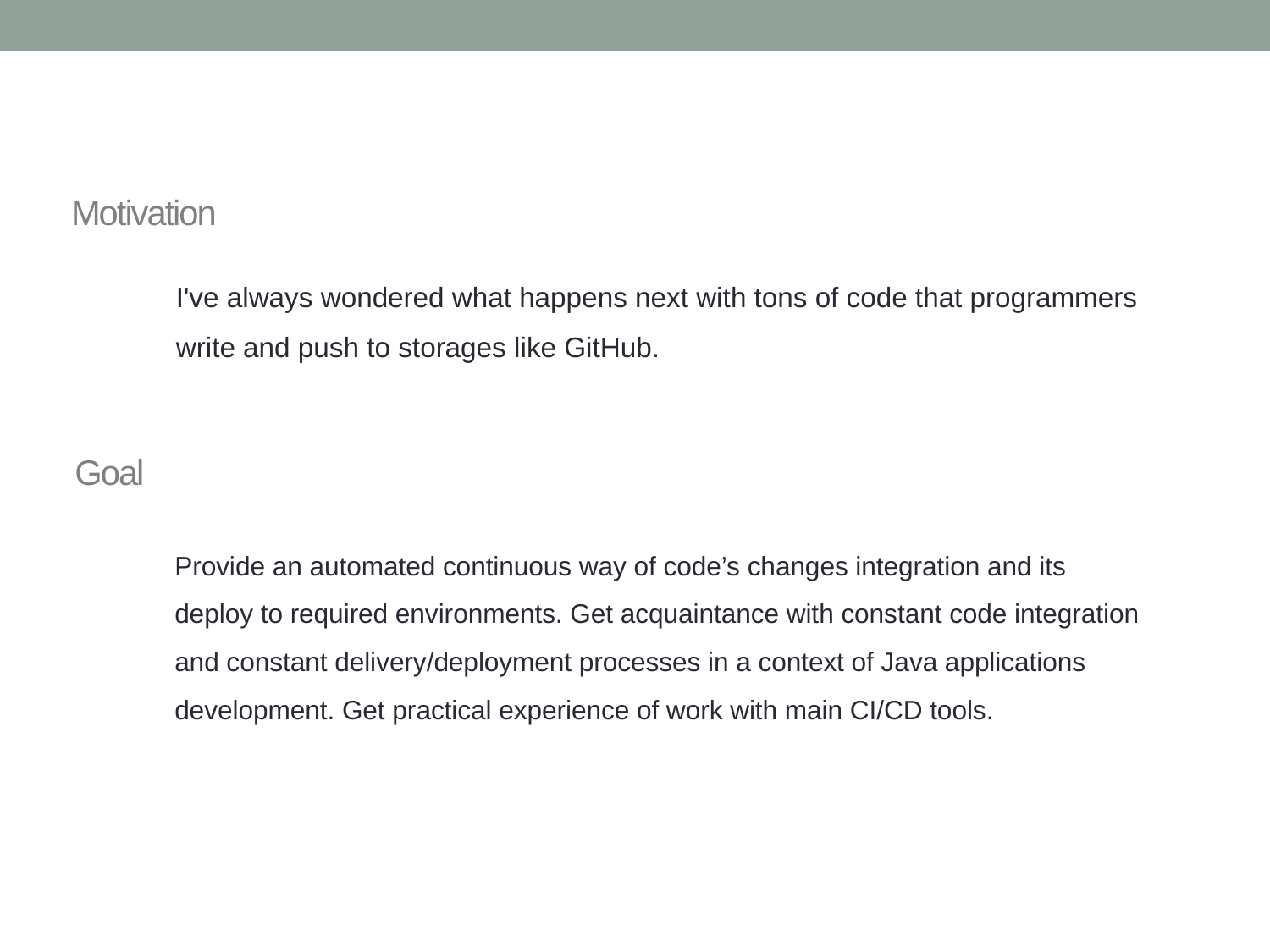

# Motivation
I've always wondered what happens next with tons of code that programmers write and push to storages like GitHub.
Goal
Provide an automated continuous way of code’s changes integration and its deploy to required environments. Get acquaintance with constant code integration and constant delivery/deployment processes in a context of Java applications development. Get practical experience of work with main CI/CD tools.